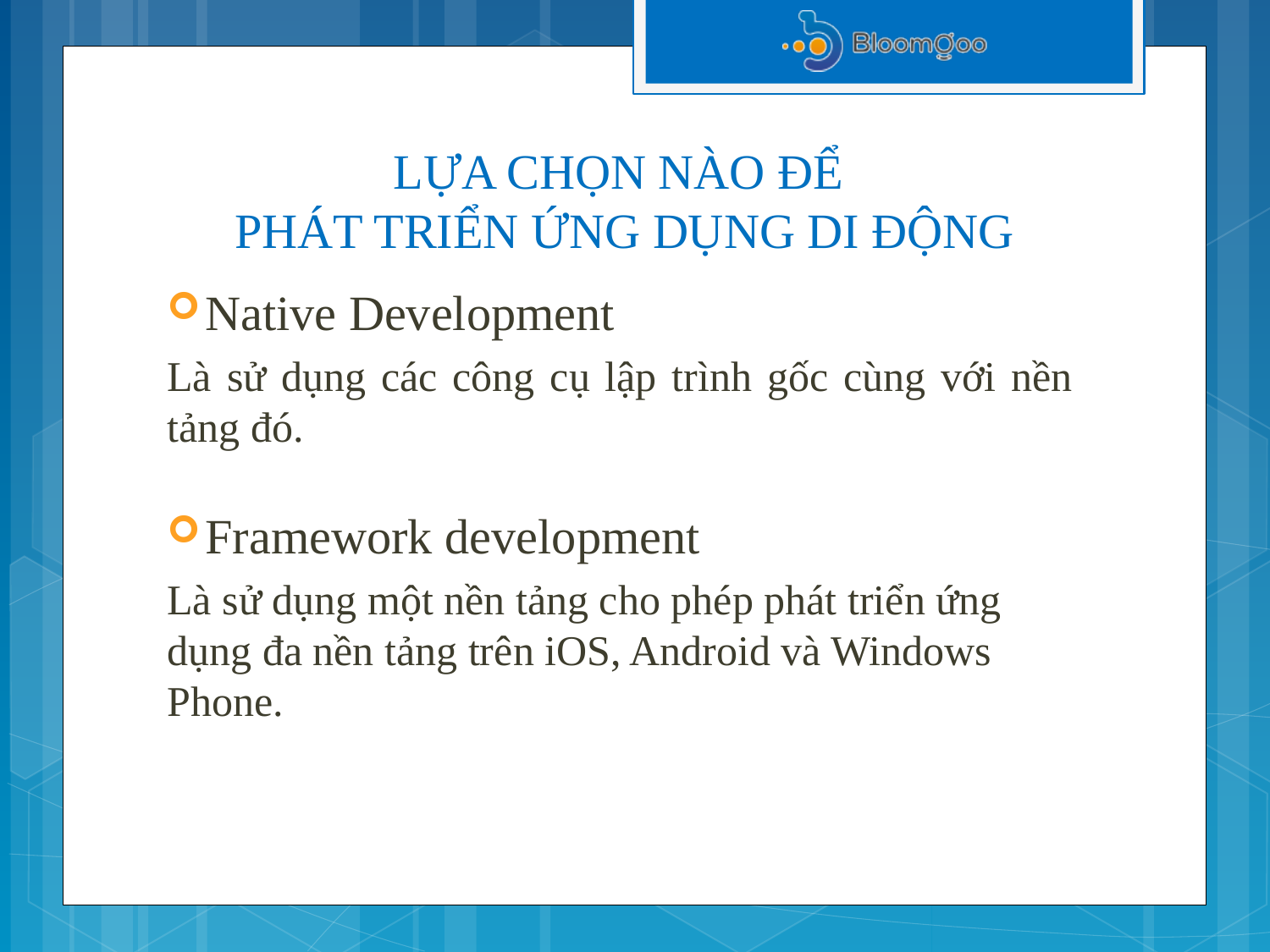

# LỰA CHỌN NÀO ĐỂ PHÁT TRIỂN ỨNG DỤNG DI ĐỘNG
Native Development
Là sử dụng các công cụ lập trình gốc cùng với nền tảng đó.

Framework development
Là sử dụng một nền tảng cho phép phát triển ứng dụng đa nền tảng trên iOS, Android và Windows Phone.